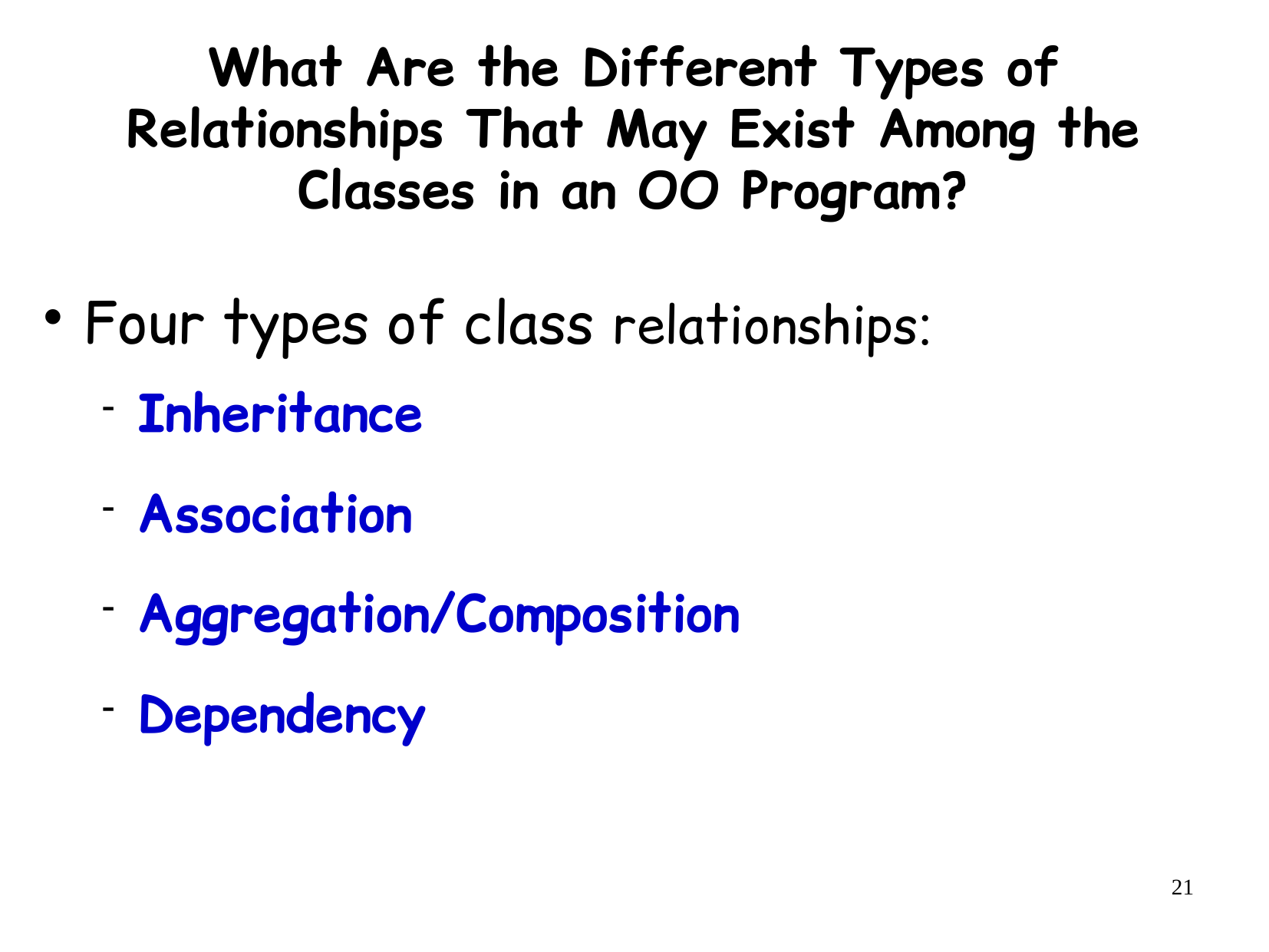

What Are the Different Types of Relationships That May Exist Among the Classes in an OO Program?
Four types of class relationships:
Inheritance
Association
Aggregation/Composition
Dependency